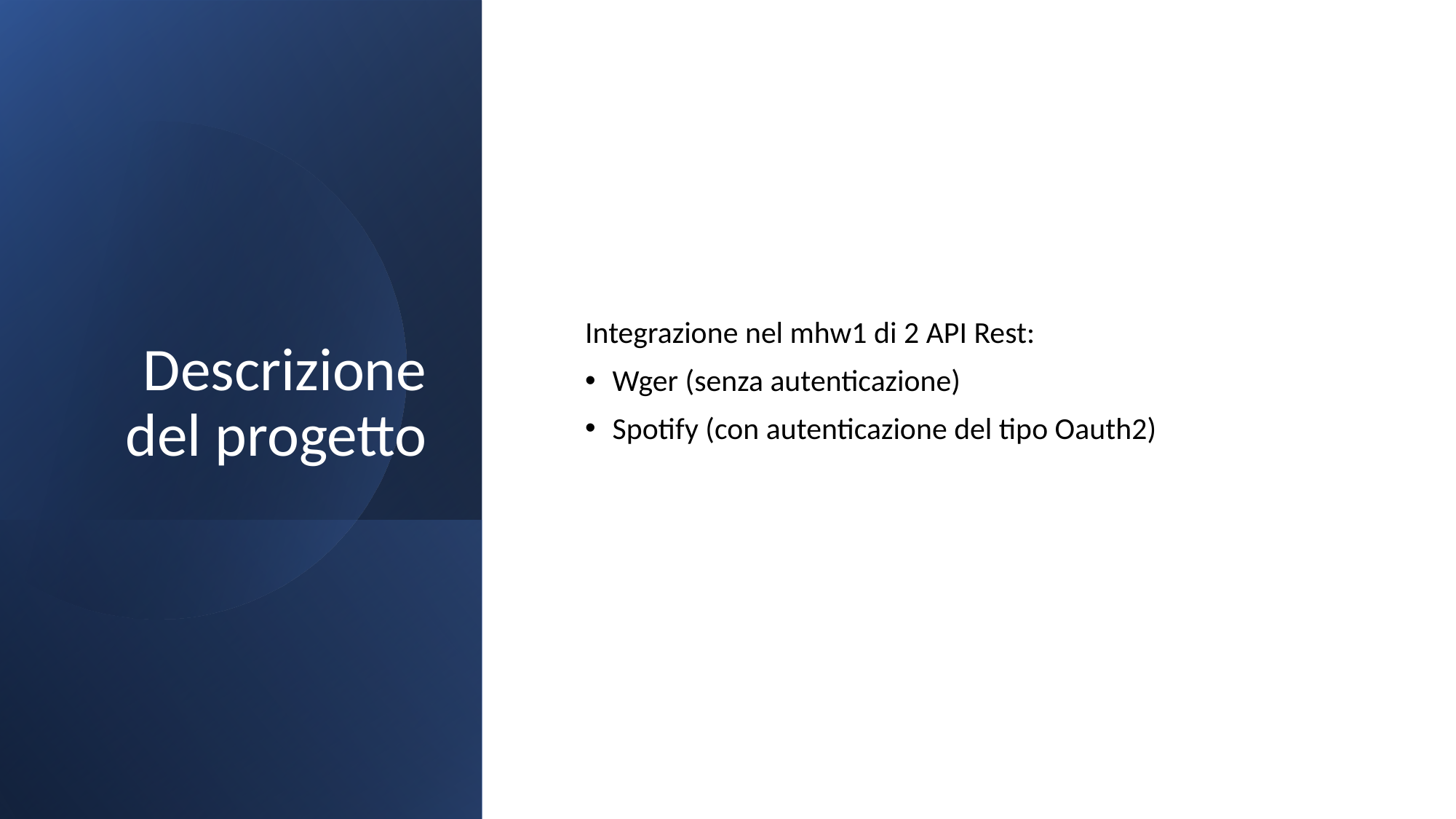

# Descrizione del progetto
Integrazione nel mhw1 di 2 API Rest:
Wger (senza autenticazione)
Spotify (con autenticazione del tipo Oauth2)